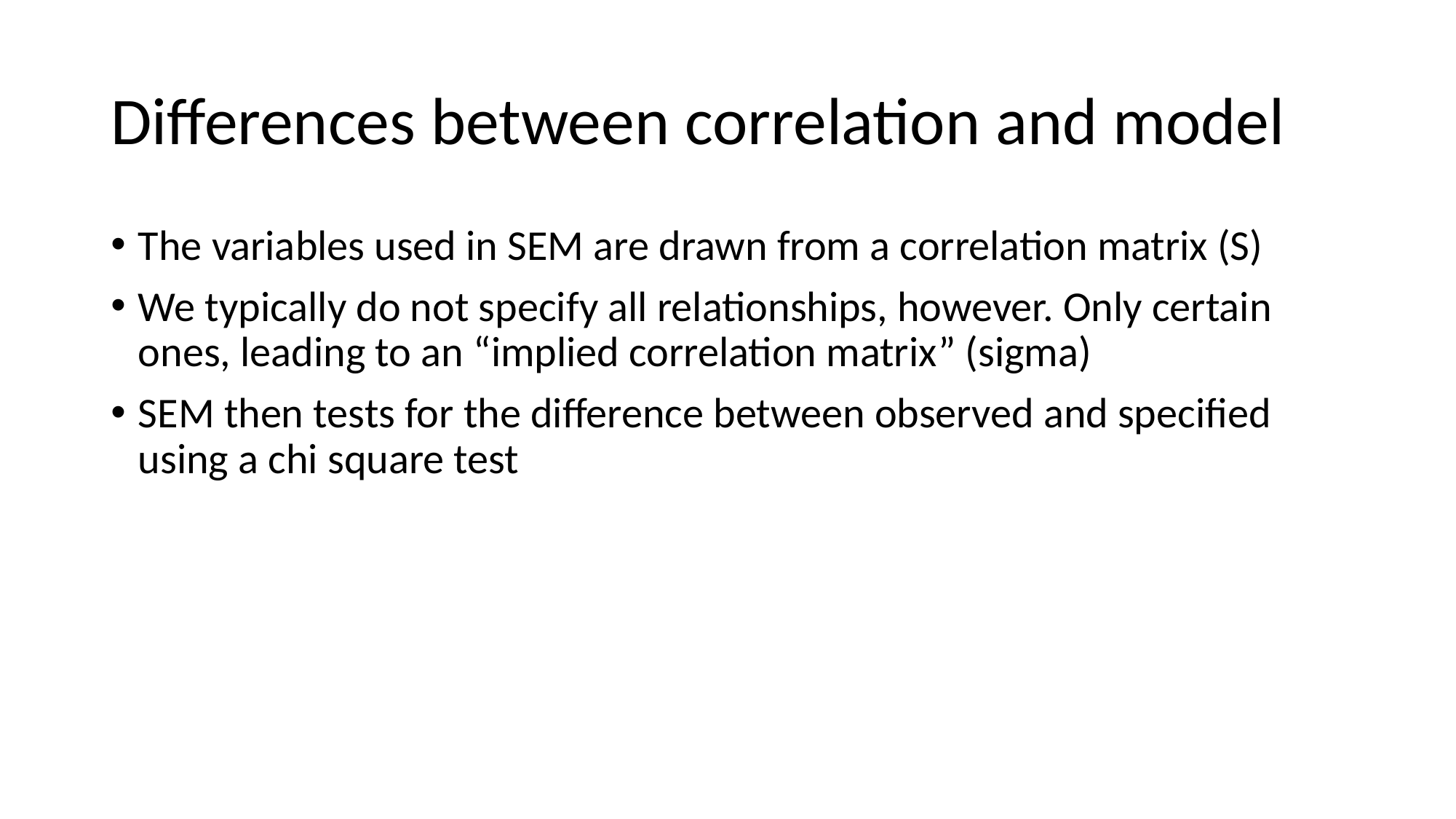

# Differences between correlation and model
The variables used in SEM are drawn from a correlation matrix (S)
We typically do not specify all relationships, however. Only certain ones, leading to an “implied correlation matrix” (sigma)
SEM then tests for the difference between observed and specified using a chi square test